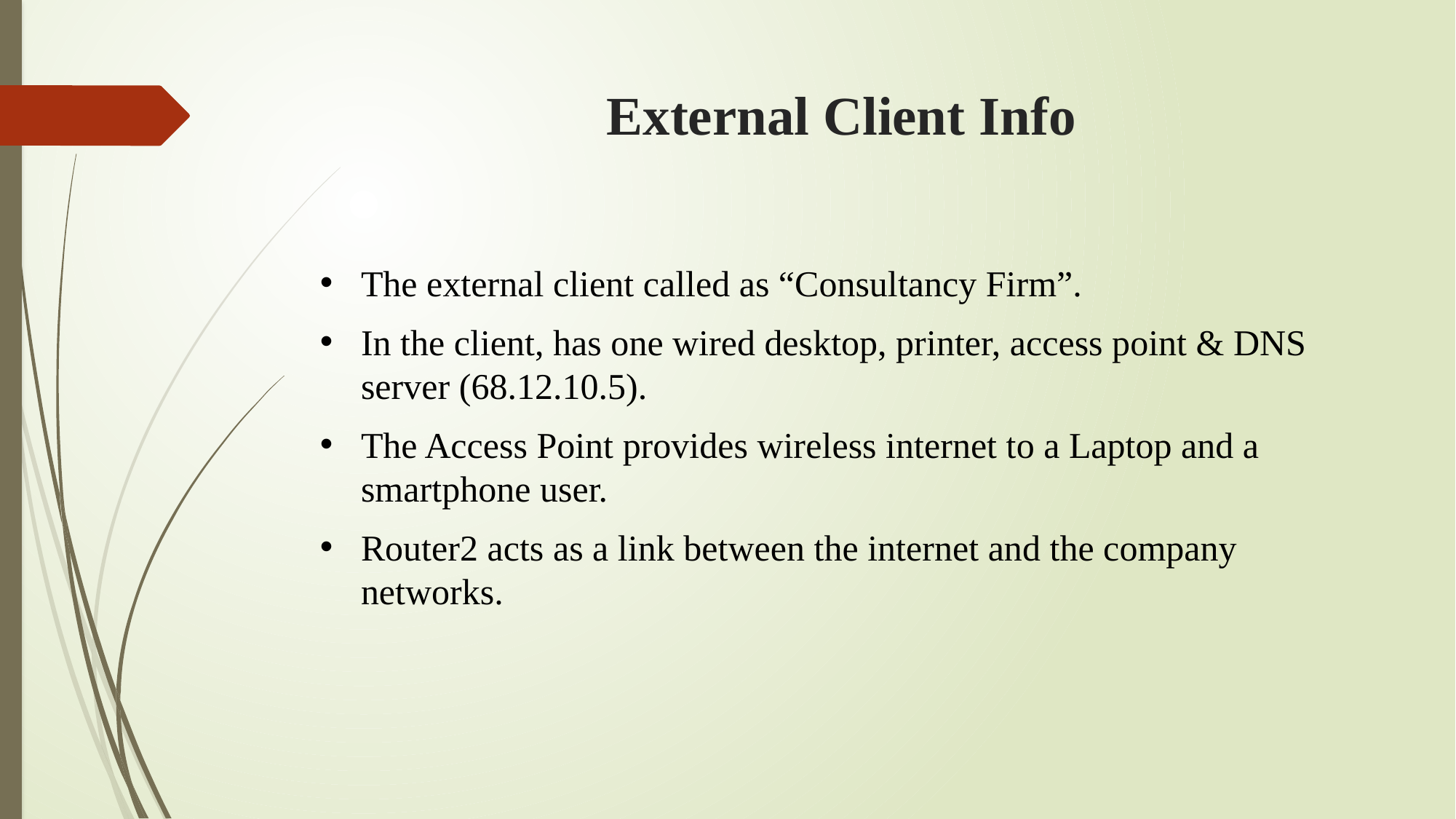

# External Client Info
The external client called as “Consultancy Firm”.
In the client, has one wired desktop, printer, access point & DNS server (68.12.10.5).
The Access Point provides wireless internet to a Laptop and a smartphone user.
Router2 acts as a link between the internet and the company networks.